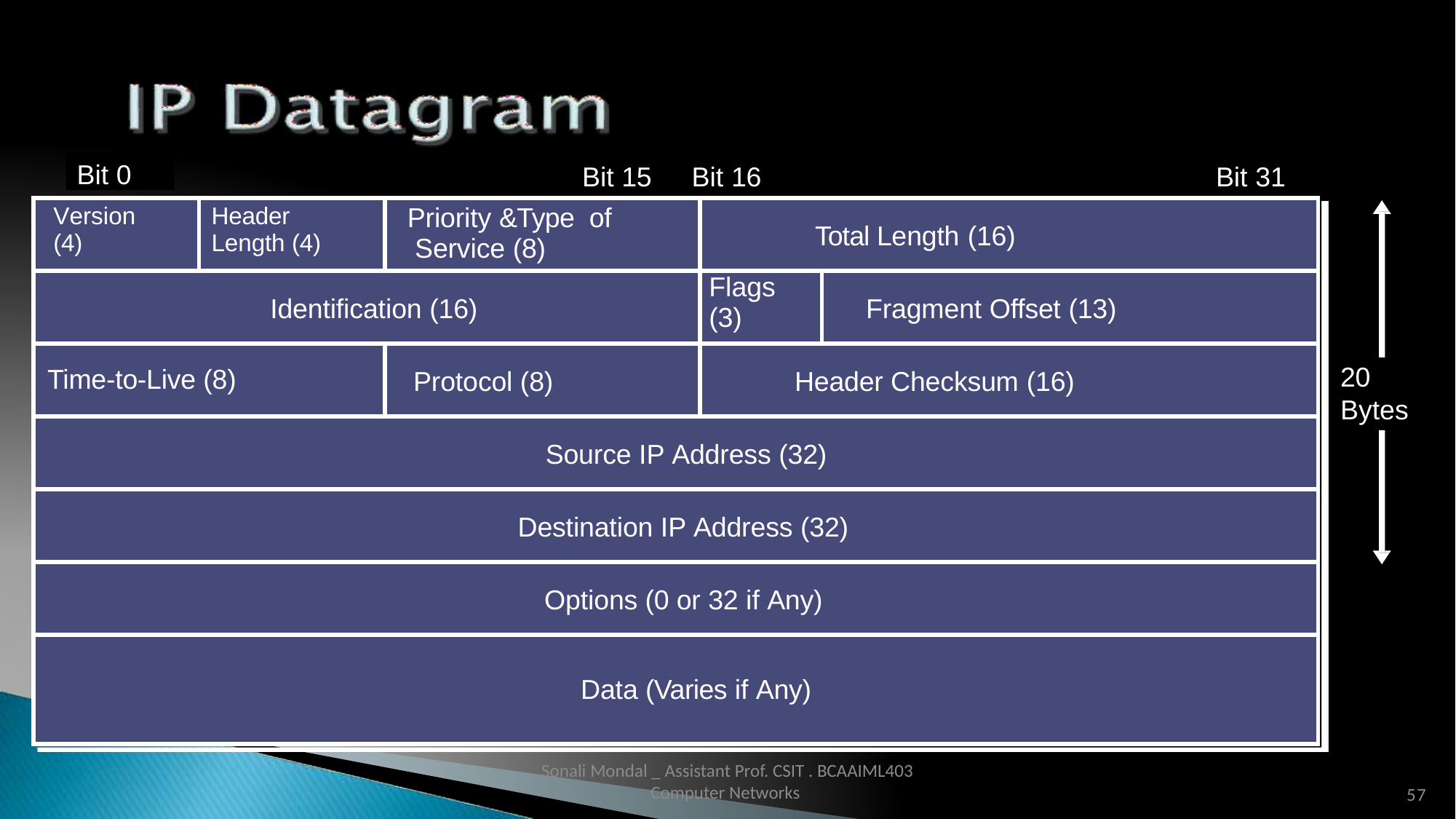

Bit 0
Bit 15	Bit 16
Bit 31
1
| Version (4) | Header Length (4) | Priority &Type of Service (8) | Total Length (16) |  |
| --- | --- | --- | --- | --- |
| Identification (16) |  |  | Flags (3) | Fragment Offset (13) |
| Time-to-Live (8) |  | Protocol (8) | Header Checksum (16) |  |
| Source IP Address (32) |  |  |  |  |
| Destination IP Address (32) |  |  |  |  |
| Options (0 or 32 if Any) |  |  |  |  |
| Data (Varies if Any) |  |  |  |  |

20
Bytes
Sonali Mondal _ Assistant Prof. CSIT . BCAAIML403 Computer Networks
57